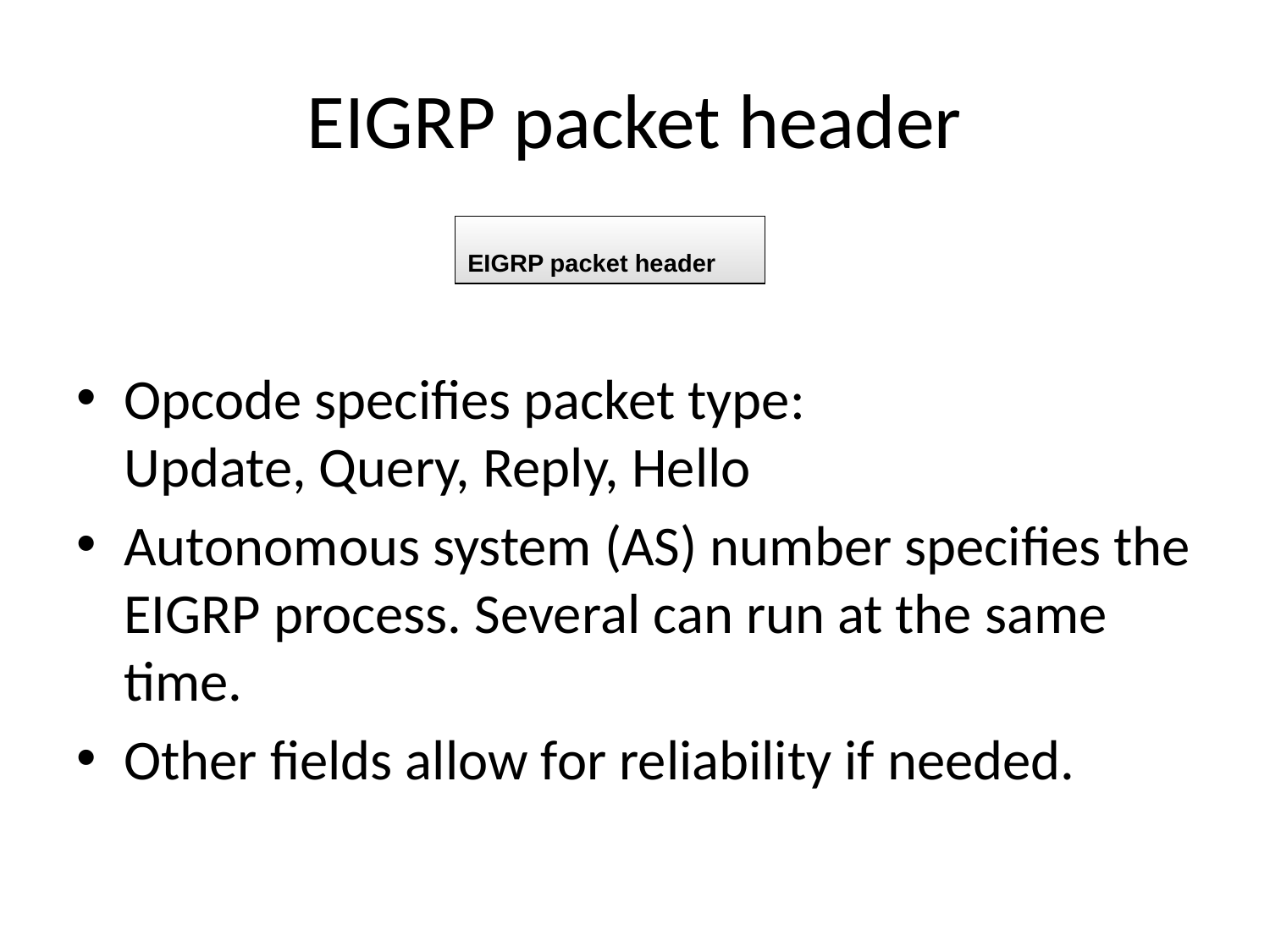

# EIGRP packet header
EIGRP packet header
Opcode specifies packet type:
Update, Query, Reply, Hello
Autonomous system (AS) number specifies the EIGRP process. Several can run at the same time.
Other fields allow for reliability if needed.